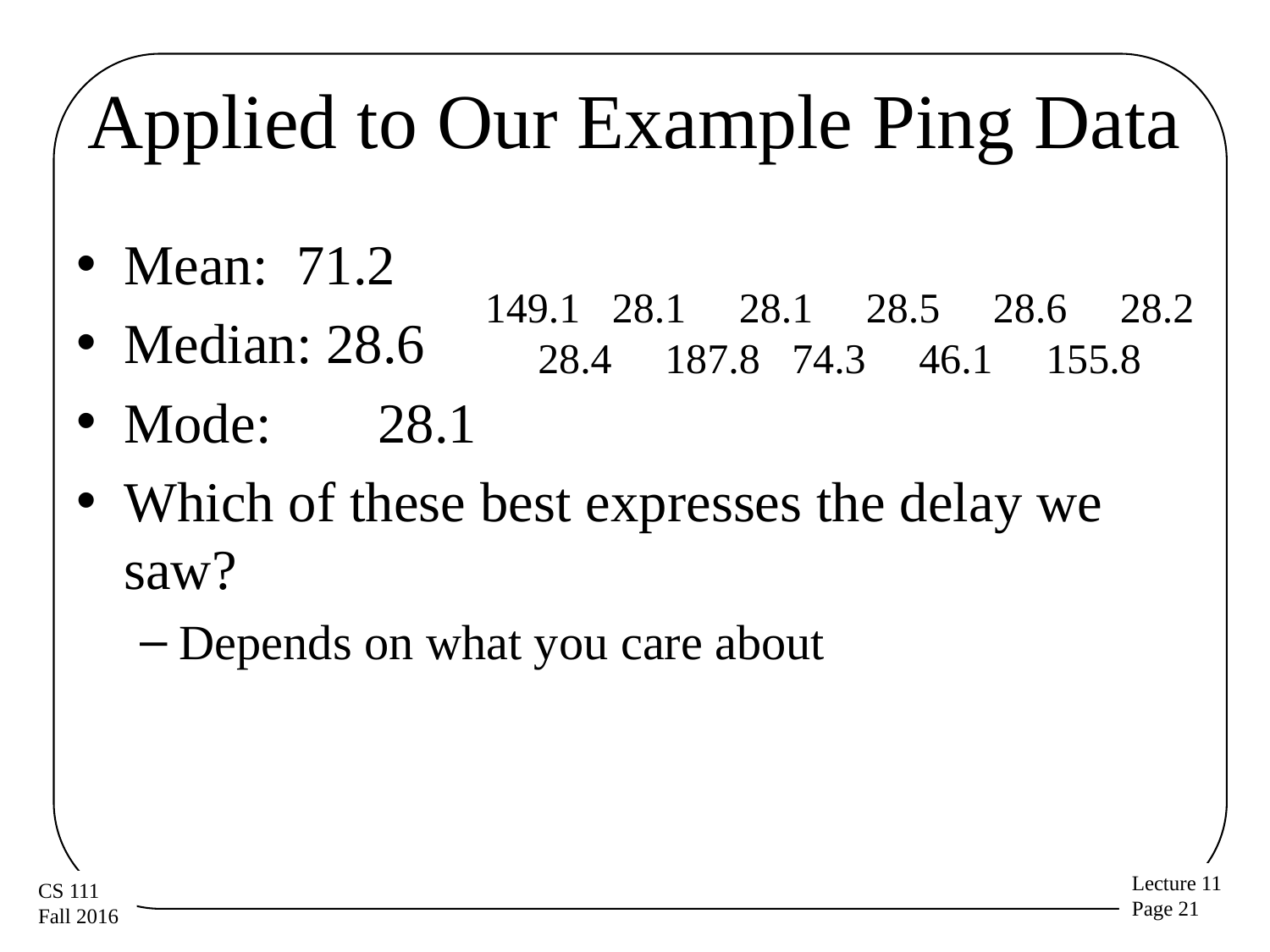

# Applied to Our Example Ping Data
Mean:  71.2
Median: 28.6
Mode:	28.1
Which of these best expresses the delay we saw?
Depends on what you care about
149.1	28.1	28.1	28.5	28.6 	28.2
28.4	187.8	74.3	46.1	155.8